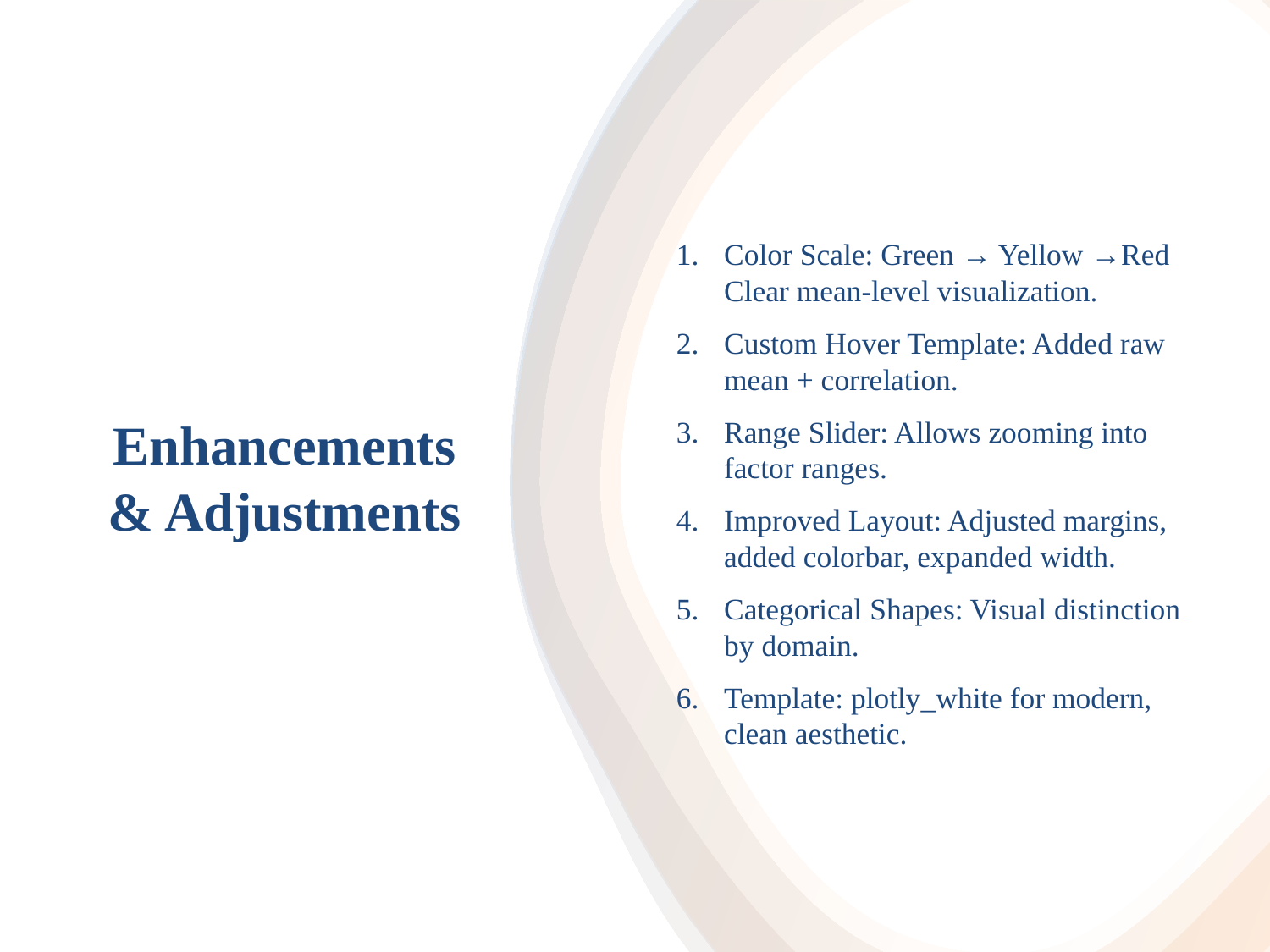

Color Scale: Green → Yellow →Red Clear mean-level visualization.
Custom Hover Template: Added raw mean + correlation.
Range Slider: Allows zooming into factor ranges.
Improved Layout: Adjusted margins, added colorbar, expanded width.
Categorical Shapes: Visual distinction by domain.
Template: plotly_white for modern, clean aesthetic.
# Enhancements & Adjustments